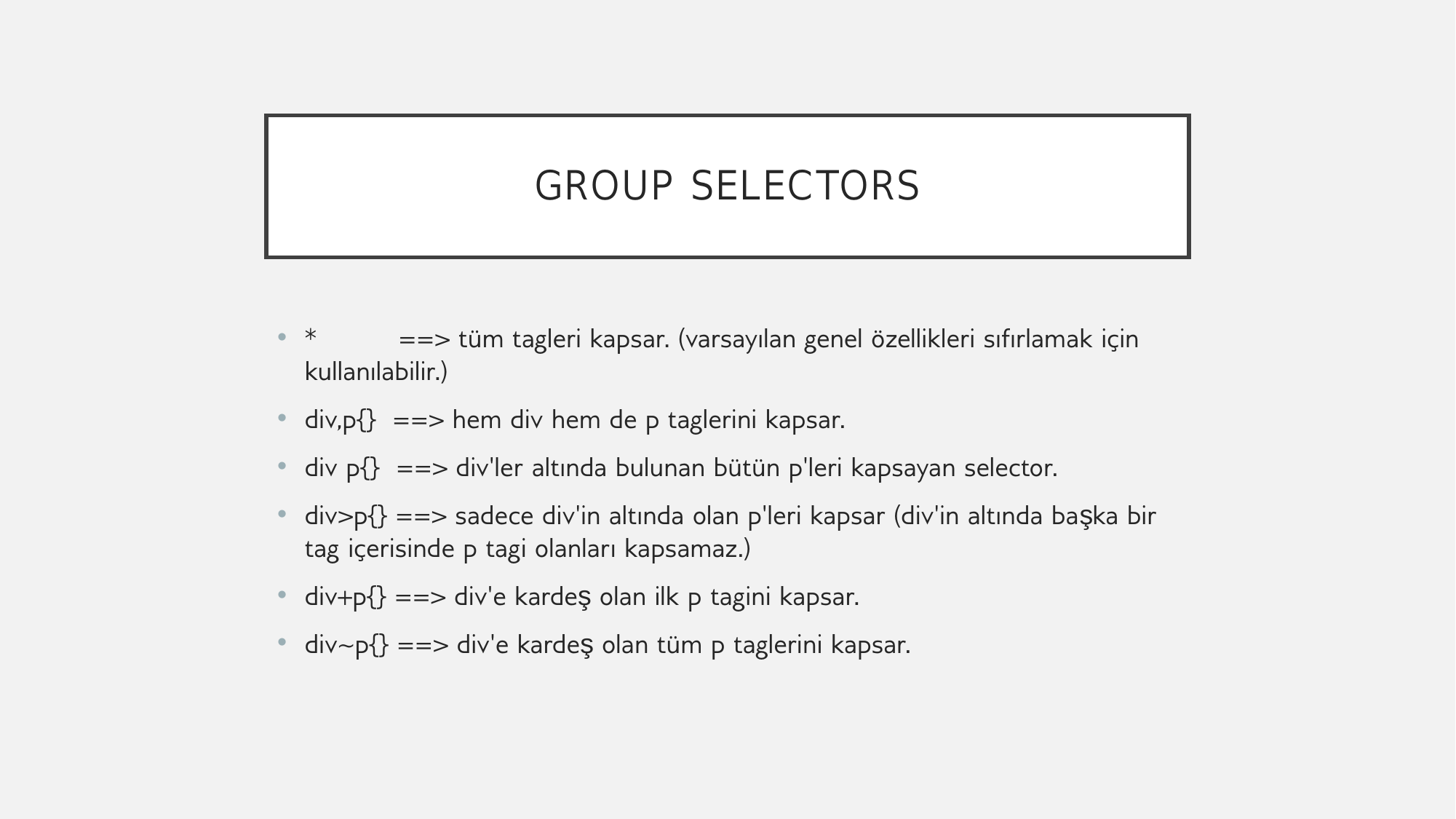

# Group selectors
*          ==> tüm tagleri kapsar. (varsayılan genel özellikleri sıfırlamak için kullanılabilir.)
div,p{}  ==> hem div hem de p taglerini kapsar.
div p{}  ==> div'ler altında bulunan bütün p'leri kapsayan selector.
div>p{} ==> sadece div'in altında olan p'leri kapsar (div'in altında başka bir tag içerisinde p tagi olanları kapsamaz.)
div+p{} ==> div'e kardeş olan ilk p tagini kapsar.
div~p{} ==> div'e kardeş olan tüm p taglerini kapsar.